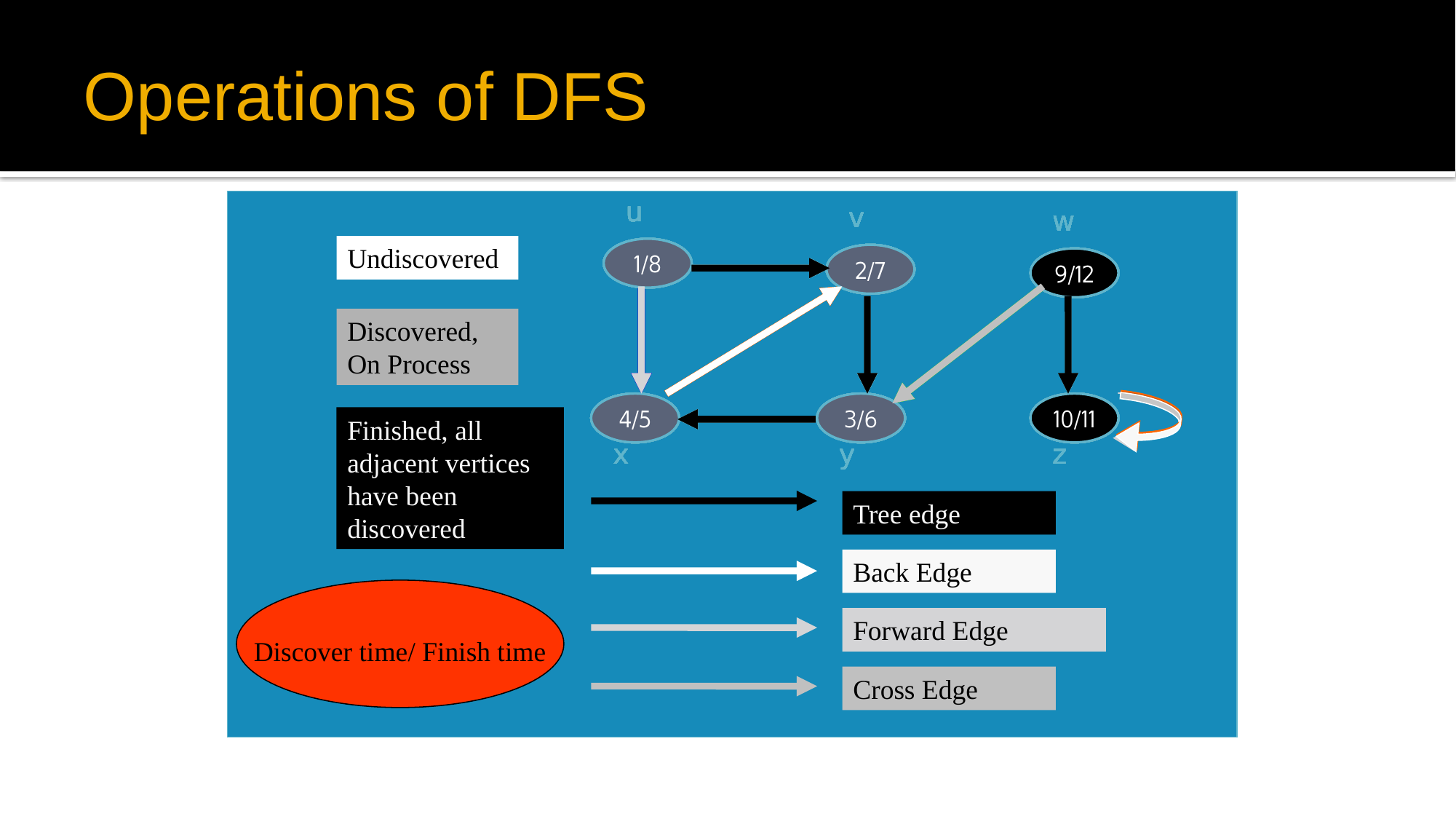

# Operations of DFS
 u

 v

 w

 x

 y

 z

 u
1/
 v

 w

 x

 y

 z

 u
1/
 v
2/
 w

 x

 y

 z

Tree edge

 u
1/
 v
2/
 w

 x
3/
 y

 z

 u
1/
 v
2/
 w

4/
 x
3/
 y

 z

 u
1/
 v
2/
 w

4/
 x
3/
 y

 z

Back Edge

 u
1/
 v
2/
 w

4/5
 x
3/
 y

 z

 u
1/
 v
2/
 w

4/5
 x
3/6
 y

 z

 u
1/
 v
2/7
 w

4/5
 x
3/6
 y

 z

 u
1/8
 v
2/7
 w

4/5
 x
3/6
 y

 z

 u
1/8
 v
2/7
 w

4/5
 x
3/6
 y

 z

Forward Edge

 u
1/8
 v
2/7
 w
9/

4/5
 x
3/6
 y

 z

 u
1/8
 v
2/7
 w
9/

4/5
 x
3/6
 y

 z

Cross Edge

 u
1/8
 v
2/7
 w
9/

4/5
 x
3/6
 y
10/
 z

 u
1/8
 v
2/7
 w
9/

4/5
 x
3/6
 y
10/
 z

 u
1/8
 v
2/7
 w
9/

4/5
 x
3/6
 y
10/11
 z

 u
1/8
 v
2/7
 w
9/12

4/5
 x
3/6
 y
10/11
 z

Undiscovered
Discovered, On Process

Finished, all adjacent vertices have been discovered

Discover time/ Finish time